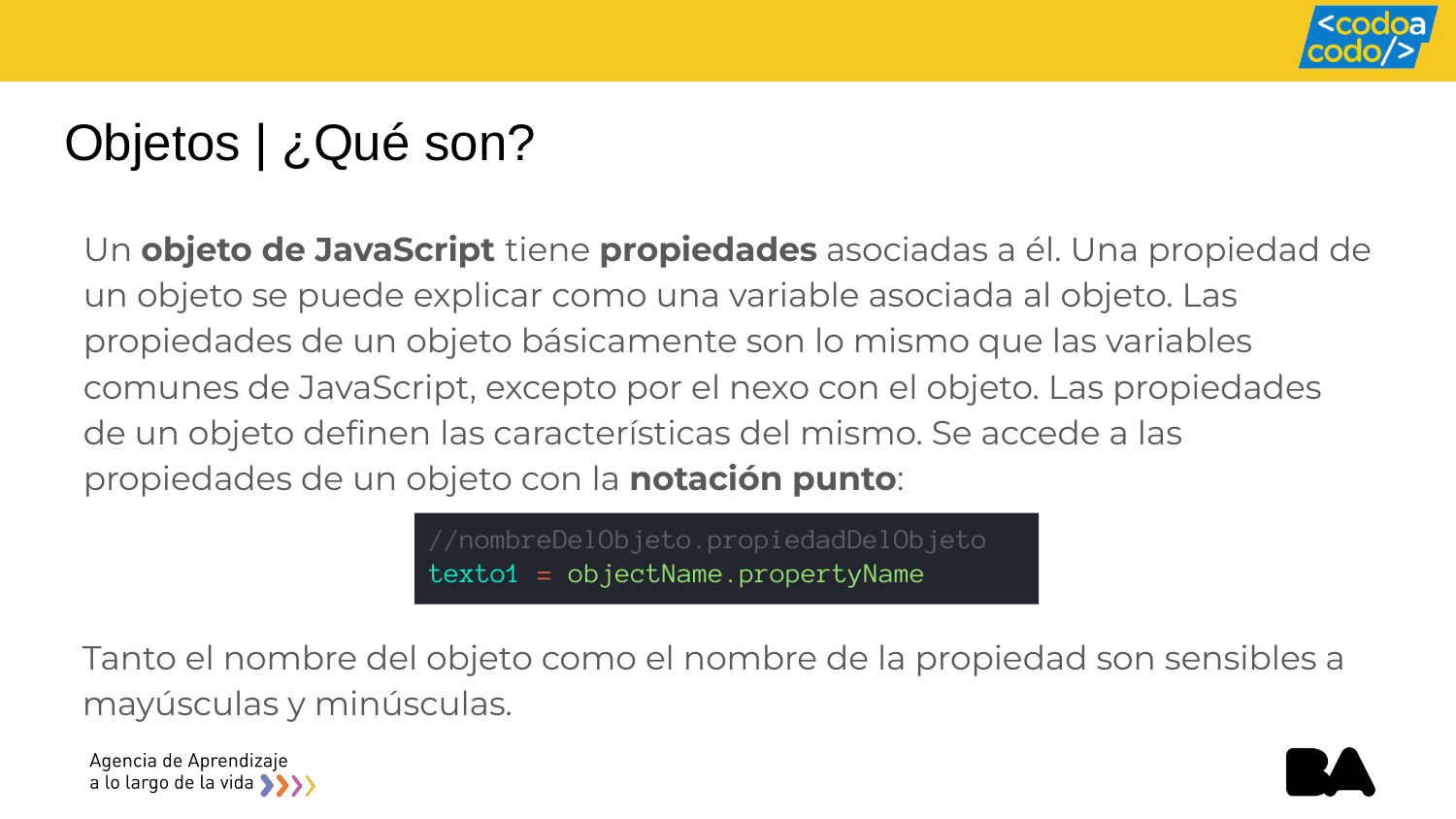

# Objetos | ¿Qué son?
Un objeto de JavaScript tiene propiedades asociadas a él. Una propiedad de un objeto se puede explicar como una variable asociada al objeto. Las propiedades de un objeto básicamente son lo mismo que las variables comunes de JavaScript, excepto por el nexo con el objeto. Las propiedades de un objeto definen las características del mismo. Se accede a las propiedades de un objeto con la notación punto:

//nombreDelObjeto.propiedadDelObjeto
texto1 = objectName.propertyName

Tanto el nombre del objeto como el nombre de la propiedad son sensibles a mayúsculas y minúsculas.